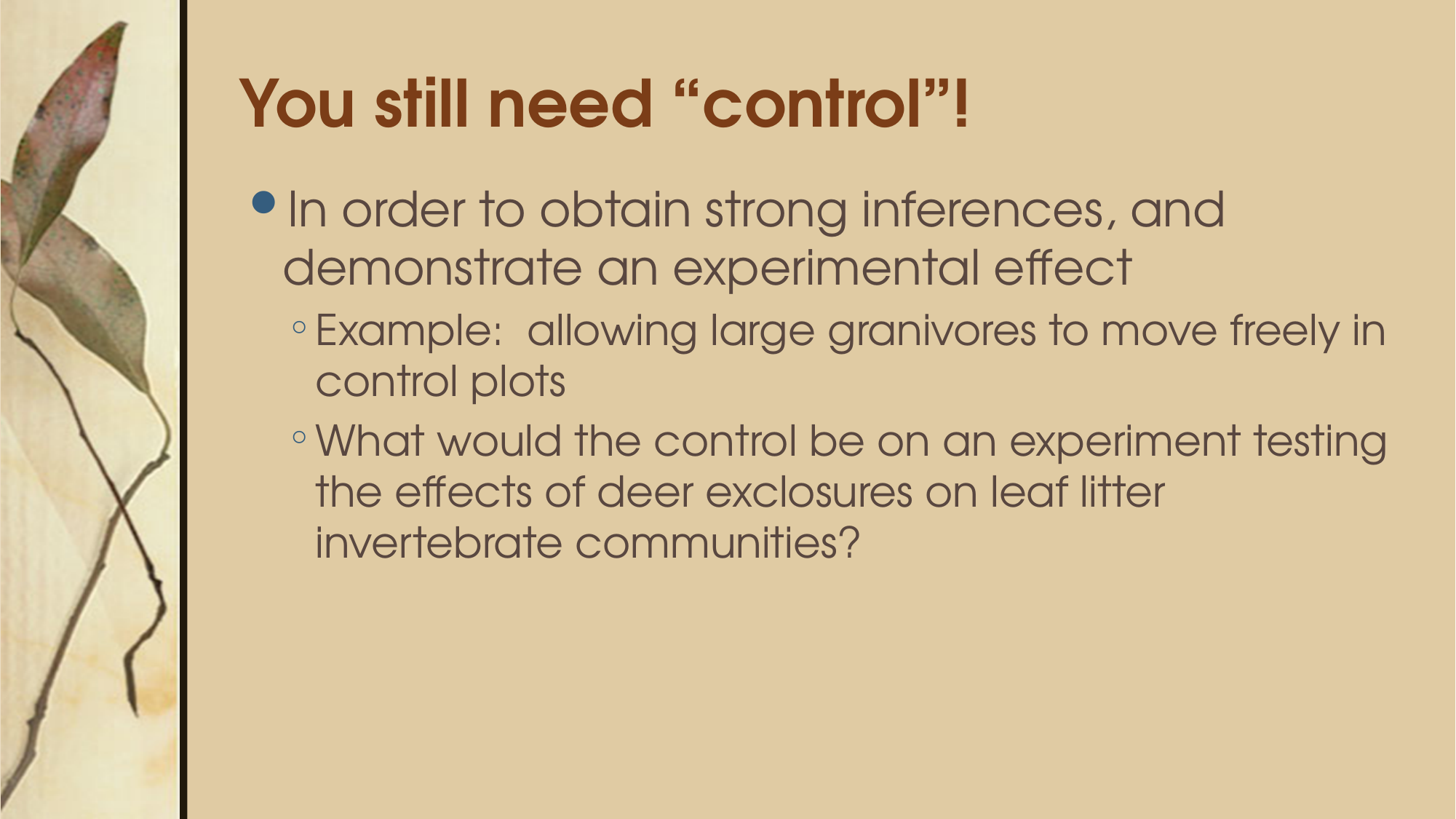

# You still need “control”!
In order to obtain strong inferences, and demonstrate an experimental effect
Example:  allowing large granivores to move freely in control plots
What would the control be on an experiment testing the effects of deer exclosures on leaf litter invertebrate communities?